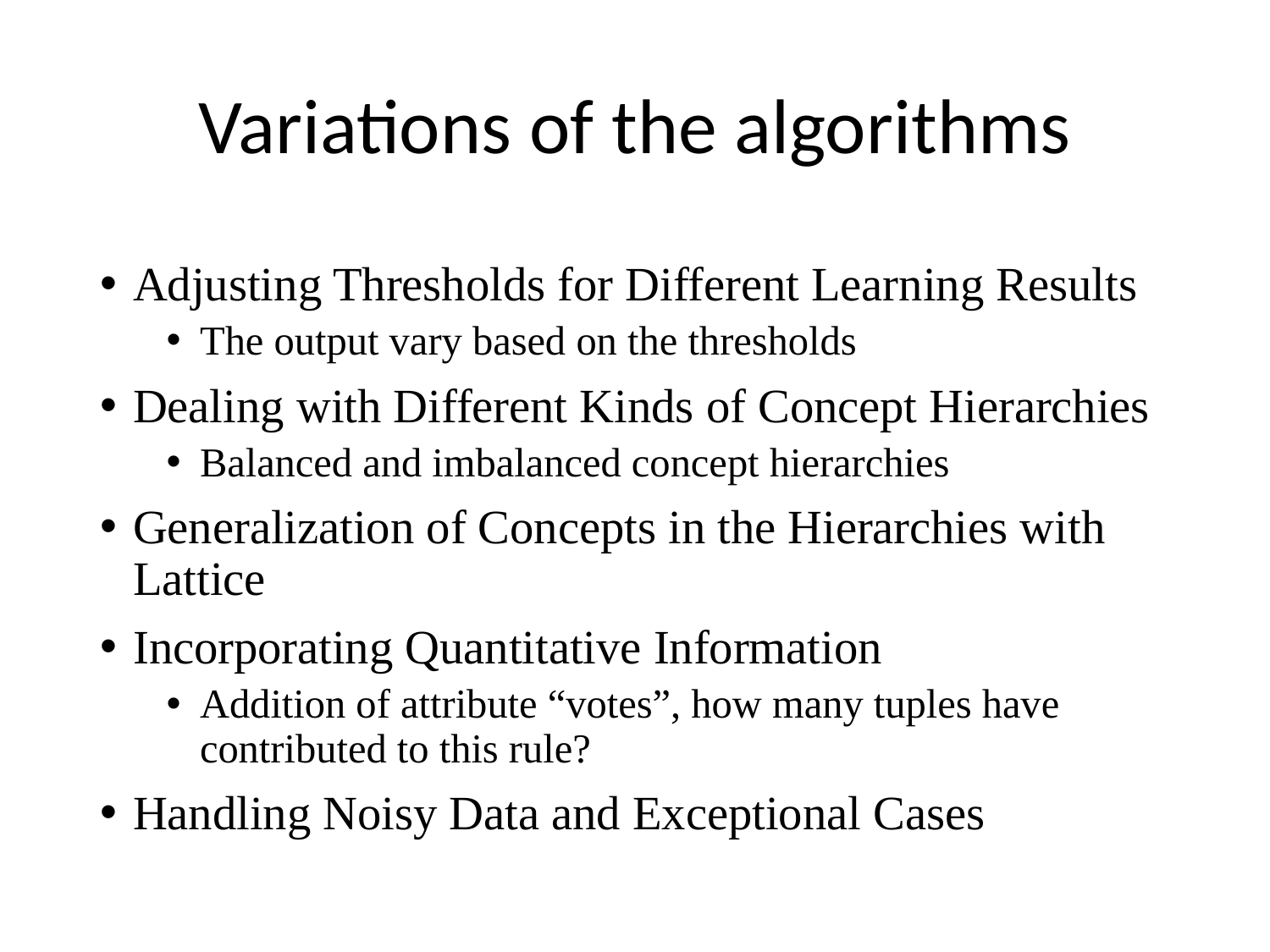

# Variations of the algorithms
Adjusting Thresholds for Different Learning Results
The output vary based on the thresholds
Dealing with Different Kinds of Concept Hierarchies
Balanced and imbalanced concept hierarchies
Generalization of Concepts in the Hierarchies with Lattice
Incorporating Quantitative Information
Addition of attribute “votes”, how many tuples have contributed to this rule?
Handling Noisy Data and Exceptional Cases